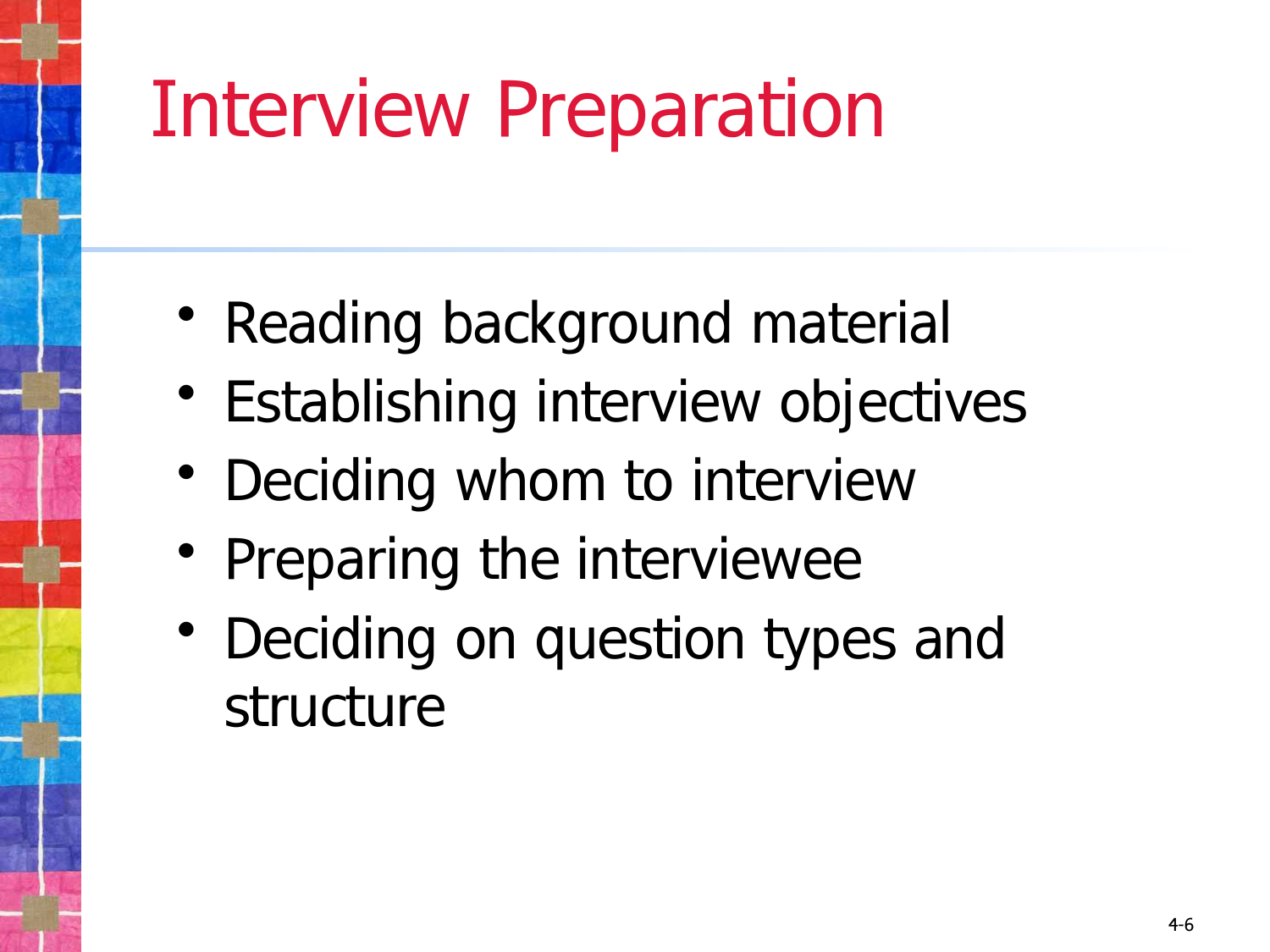

# Interview Preparation
Reading background material
Establishing interview objectives
Deciding whom to interview
Preparing the interviewee
Deciding on question types and structure
4-6